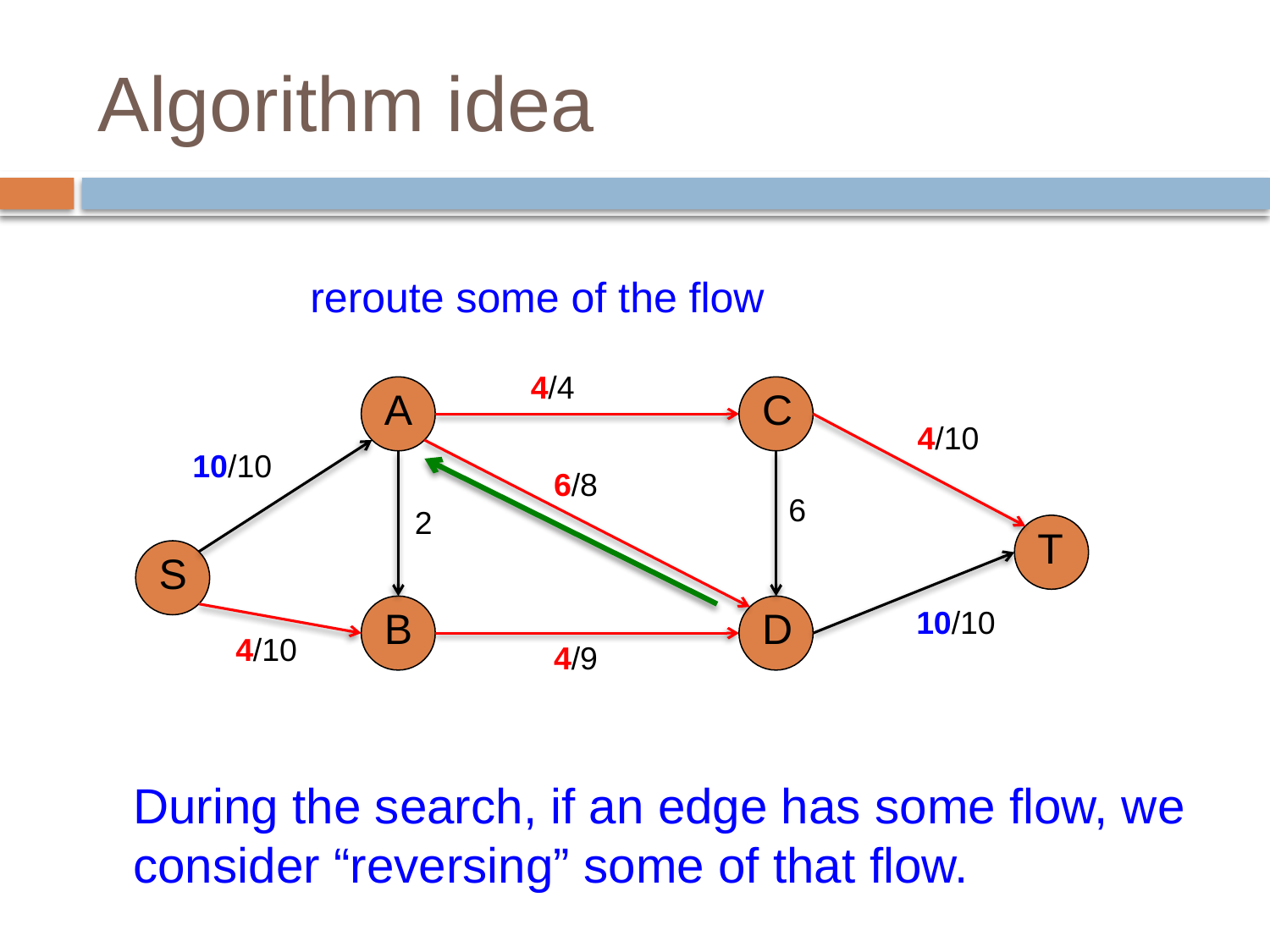

# Algorithm idea
reroute some of the flow
4/4

A

C
4/10
10/10
6/8
6
2

T

S

B

D
10/10
4/10
4/9
During the search, if an edge has some flow, we consider “reversing” some of that flow.